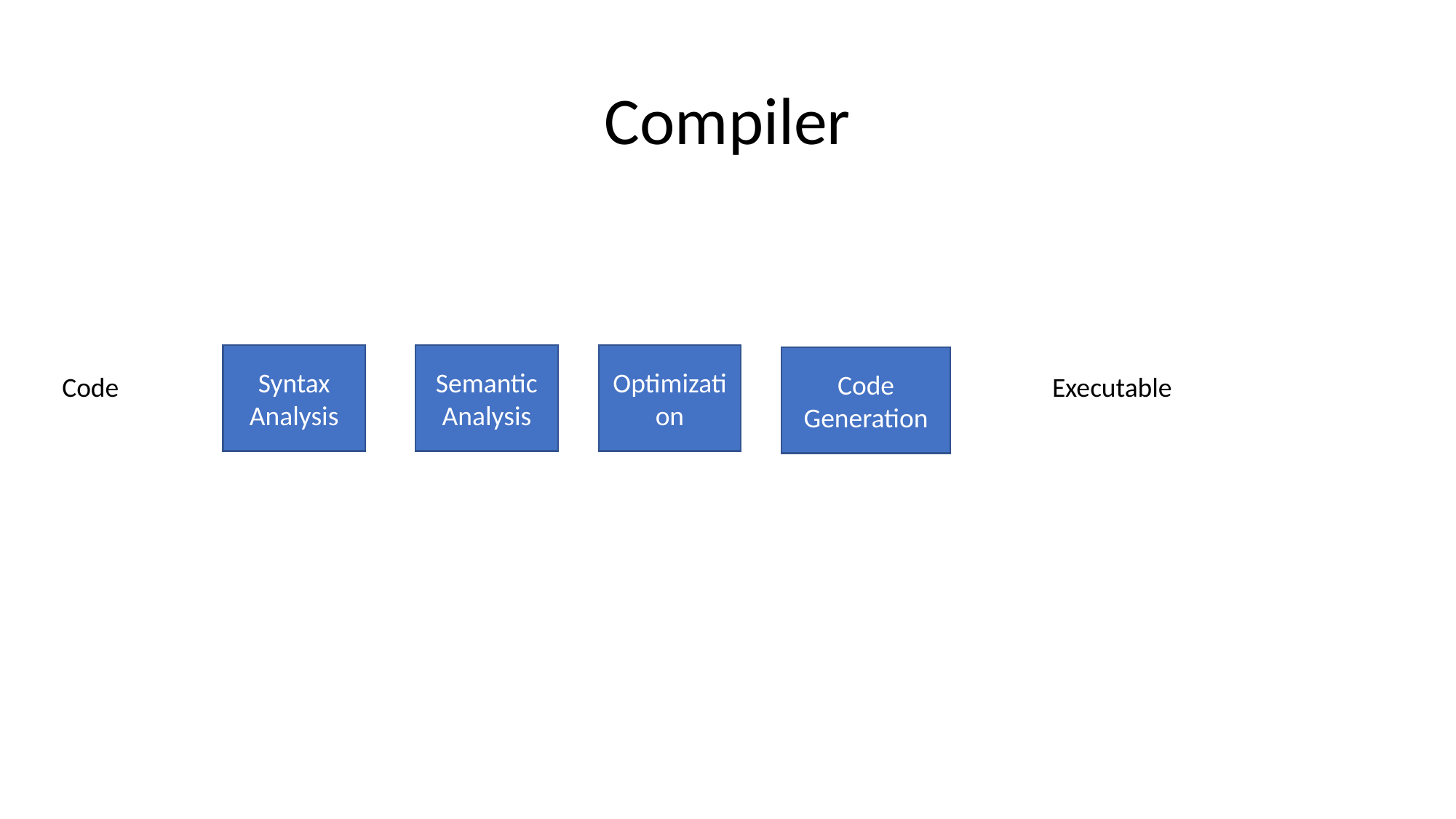

# Compiler
Optimization
Semantic Analysis
Syntax
Analysis
Code Generation
Code
Executable